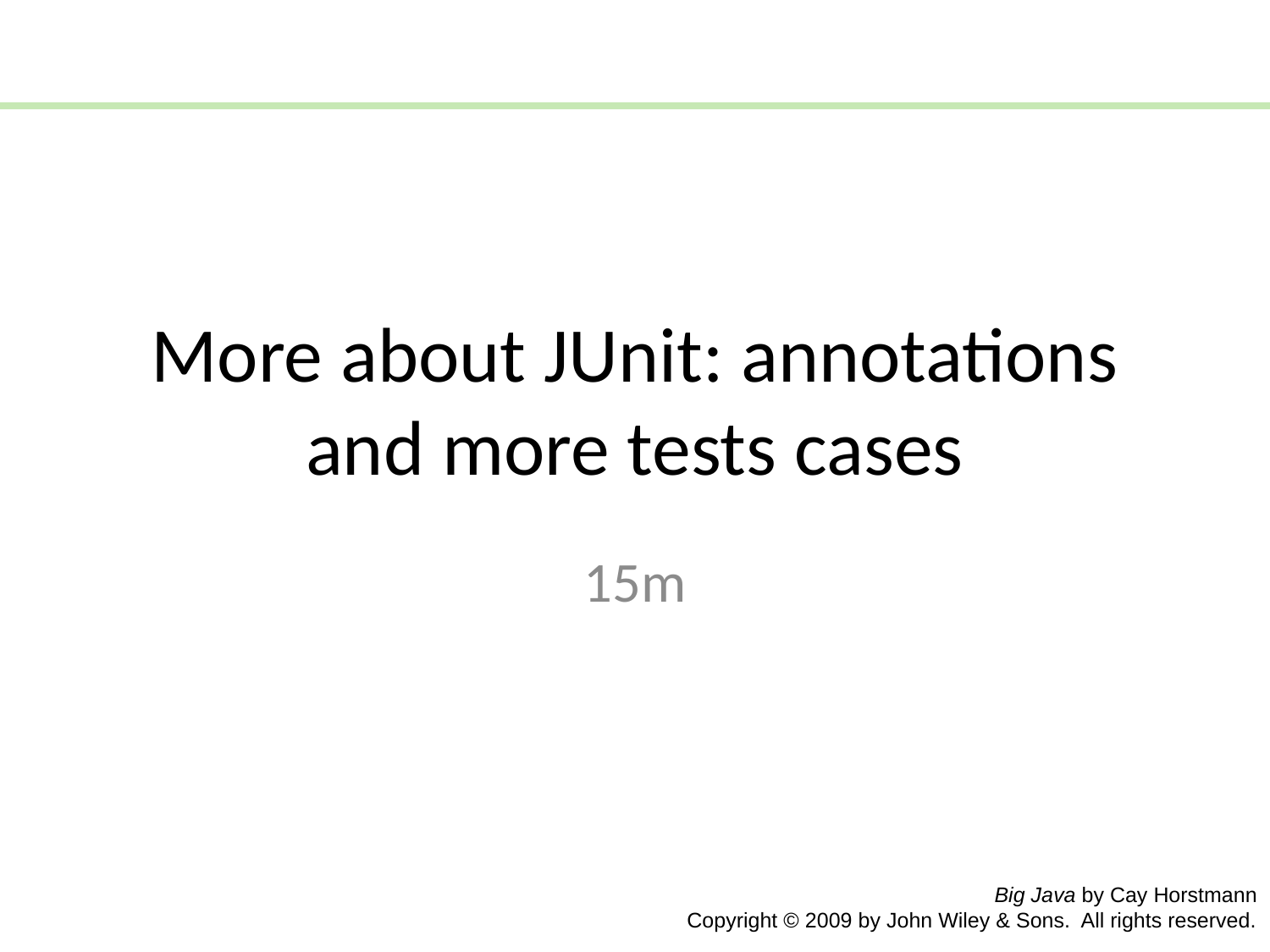

# More about JUnit: annotations and more tests cases
15m